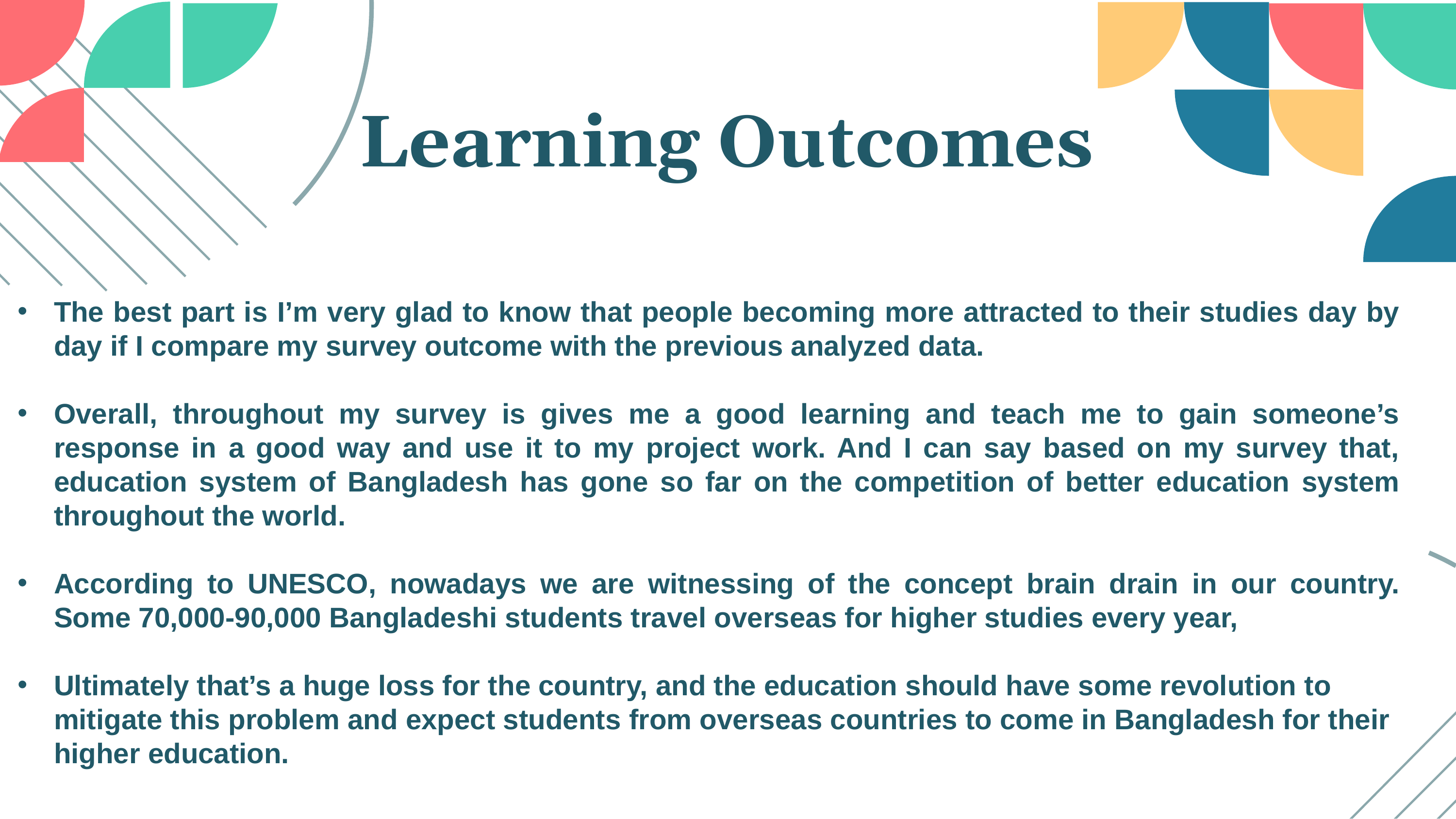

# Learning Outcomes
The best part is I’m very glad to know that people becoming more attracted to their studies day by day if I compare my survey outcome with the previous analyzed data.

Overall, throughout my survey is gives me a good learning and teach me to gain someone’s response in a good way and use it to my project work. And I can say based on my survey that, education system of Bangladesh has gone so far on the competition of better education system throughout the world.

According to UNESCO, nowadays we are witnessing of the concept brain drain in our country. Some 70,000-90,000 Bangladeshi students travel overseas for higher studies every year,

Ultimately that’s a huge loss for the country, and the education should have some revolution to mitigate this problem and expect students from overseas countries to come in Bangladesh for their higher education.